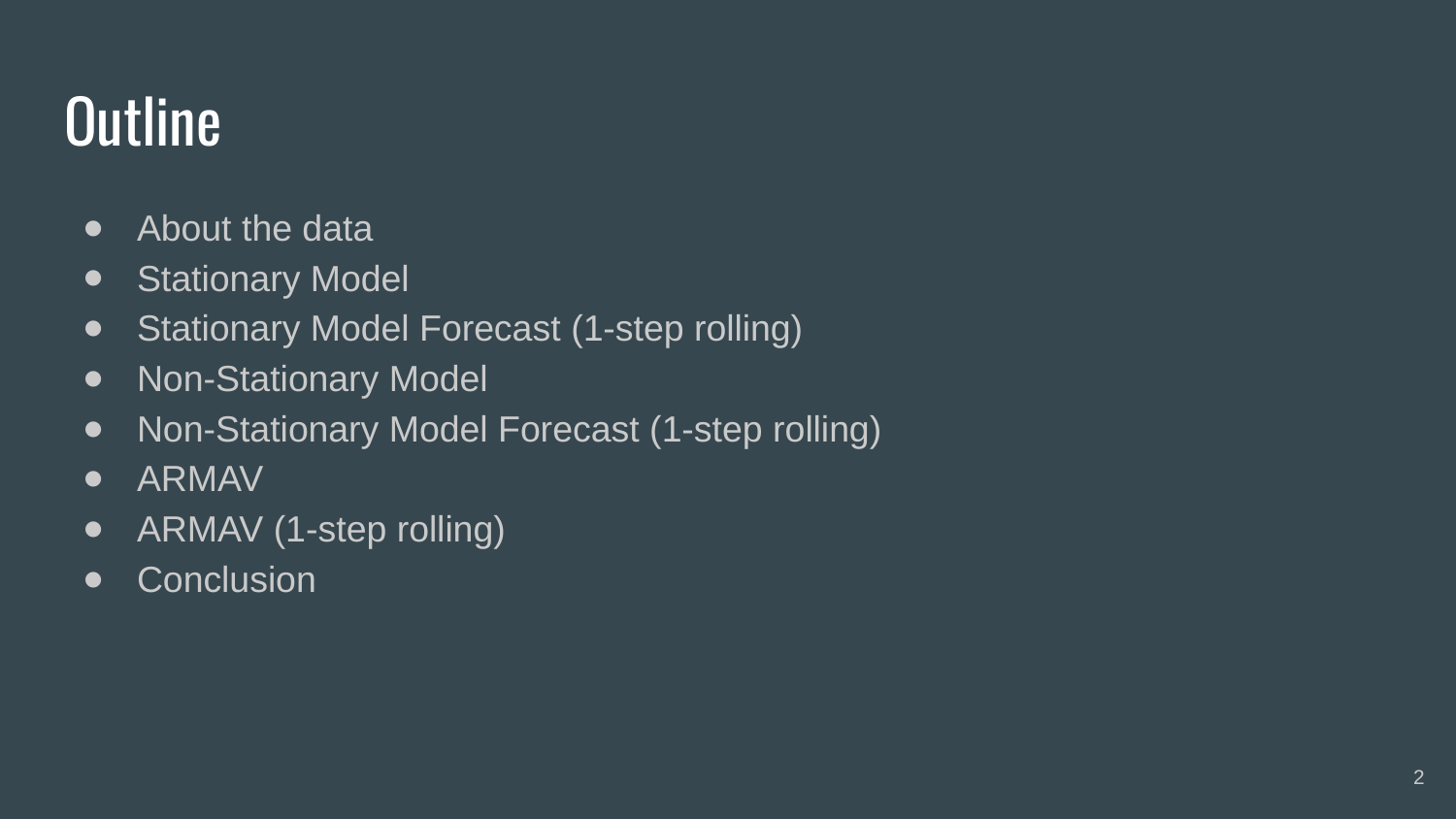

# Outline
About the data
Stationary Model
Stationary Model Forecast (1-step rolling)
Non-Stationary Model
Non-Stationary Model Forecast (1-step rolling)
ARMAV
ARMAV (1-step rolling)
Conclusion

2